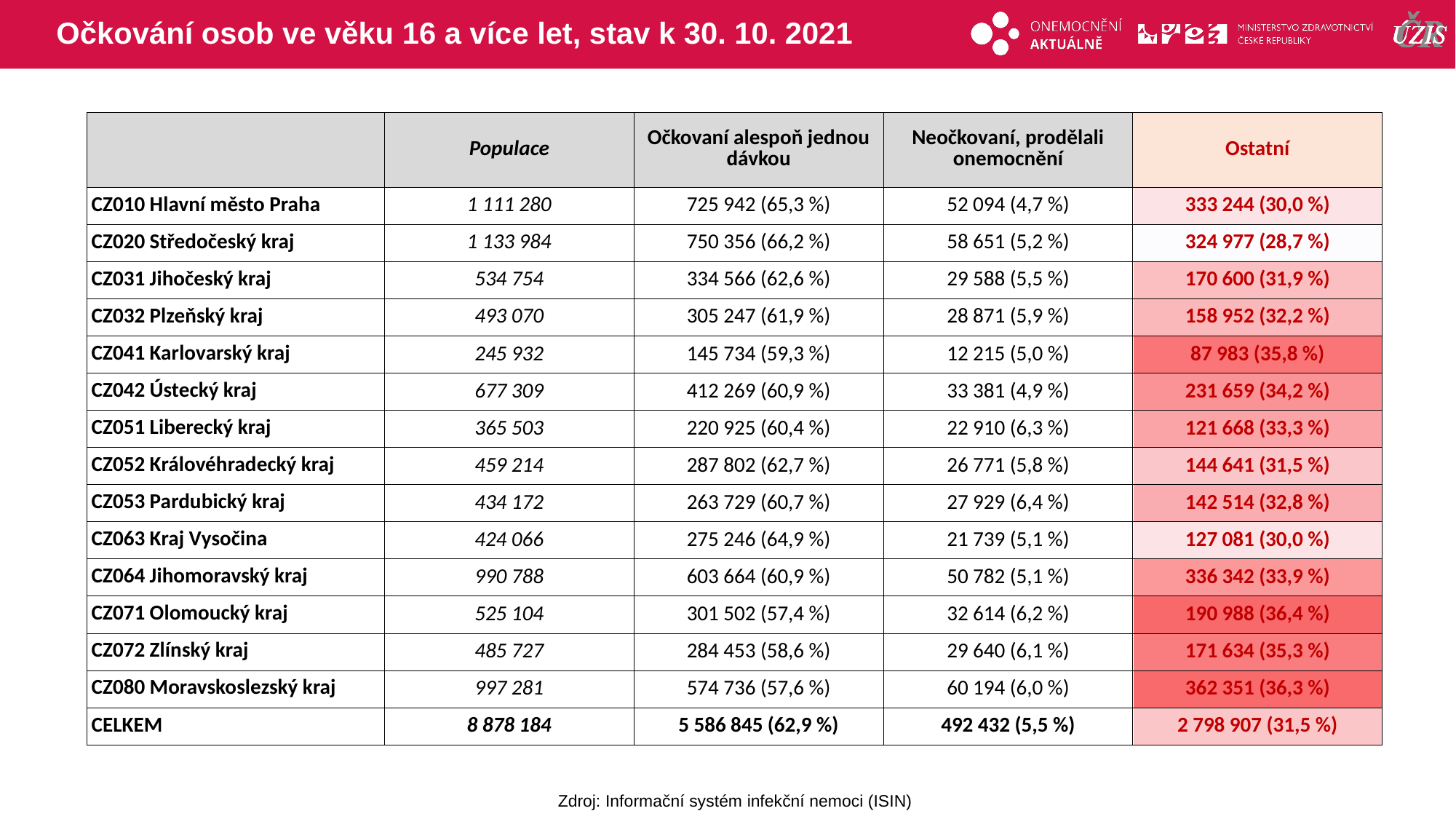

# Očkování osob ve věku 16 a více let, stav k 30. 10. 2021
|  | Populace | Očkovaní alespoň jednou dávkou | Neočkovaní, prodělali onemocnění | Ostatní |
| --- | --- | --- | --- | --- |
| CZ010 Hlavní město Praha | 1 111 280 | 725 942 (65,3 %) | 52 094 (4,7 %) | 333 244 (30,0 %) |
| CZ020 Středočeský kraj | 1 133 984 | 750 356 (66,2 %) | 58 651 (5,2 %) | 324 977 (28,7 %) |
| CZ031 Jihočeský kraj | 534 754 | 334 566 (62,6 %) | 29 588 (5,5 %) | 170 600 (31,9 %) |
| CZ032 Plzeňský kraj | 493 070 | 305 247 (61,9 %) | 28 871 (5,9 %) | 158 952 (32,2 %) |
| CZ041 Karlovarský kraj | 245 932 | 145 734 (59,3 %) | 12 215 (5,0 %) | 87 983 (35,8 %) |
| CZ042 Ústecký kraj | 677 309 | 412 269 (60,9 %) | 33 381 (4,9 %) | 231 659 (34,2 %) |
| CZ051 Liberecký kraj | 365 503 | 220 925 (60,4 %) | 22 910 (6,3 %) | 121 668 (33,3 %) |
| CZ052 Královéhradecký kraj | 459 214 | 287 802 (62,7 %) | 26 771 (5,8 %) | 144 641 (31,5 %) |
| CZ053 Pardubický kraj | 434 172 | 263 729 (60,7 %) | 27 929 (6,4 %) | 142 514 (32,8 %) |
| CZ063 Kraj Vysočina | 424 066 | 275 246 (64,9 %) | 21 739 (5,1 %) | 127 081 (30,0 %) |
| CZ064 Jihomoravský kraj | 990 788 | 603 664 (60,9 %) | 50 782 (5,1 %) | 336 342 (33,9 %) |
| CZ071 Olomoucký kraj | 525 104 | 301 502 (57,4 %) | 32 614 (6,2 %) | 190 988 (36,4 %) |
| CZ072 Zlínský kraj | 485 727 | 284 453 (58,6 %) | 29 640 (6,1 %) | 171 634 (35,3 %) |
| CZ080 Moravskoslezský kraj | 997 281 | 574 736 (57,6 %) | 60 194 (6,0 %) | 362 351 (36,3 %) |
| CELKEM | 8 878 184 | 5 586 845 (62,9 %) | 492 432 (5,5 %) | 2 798 907 (31,5 %) |
|  |
| --- |
|  |
|  |
|  |
|  |
|  |
|  |
|  |
|  |
|  |
|  |
|  |
|  |
|  |
|  |
Zdroj: Informační systém infekční nemoci (ISIN)